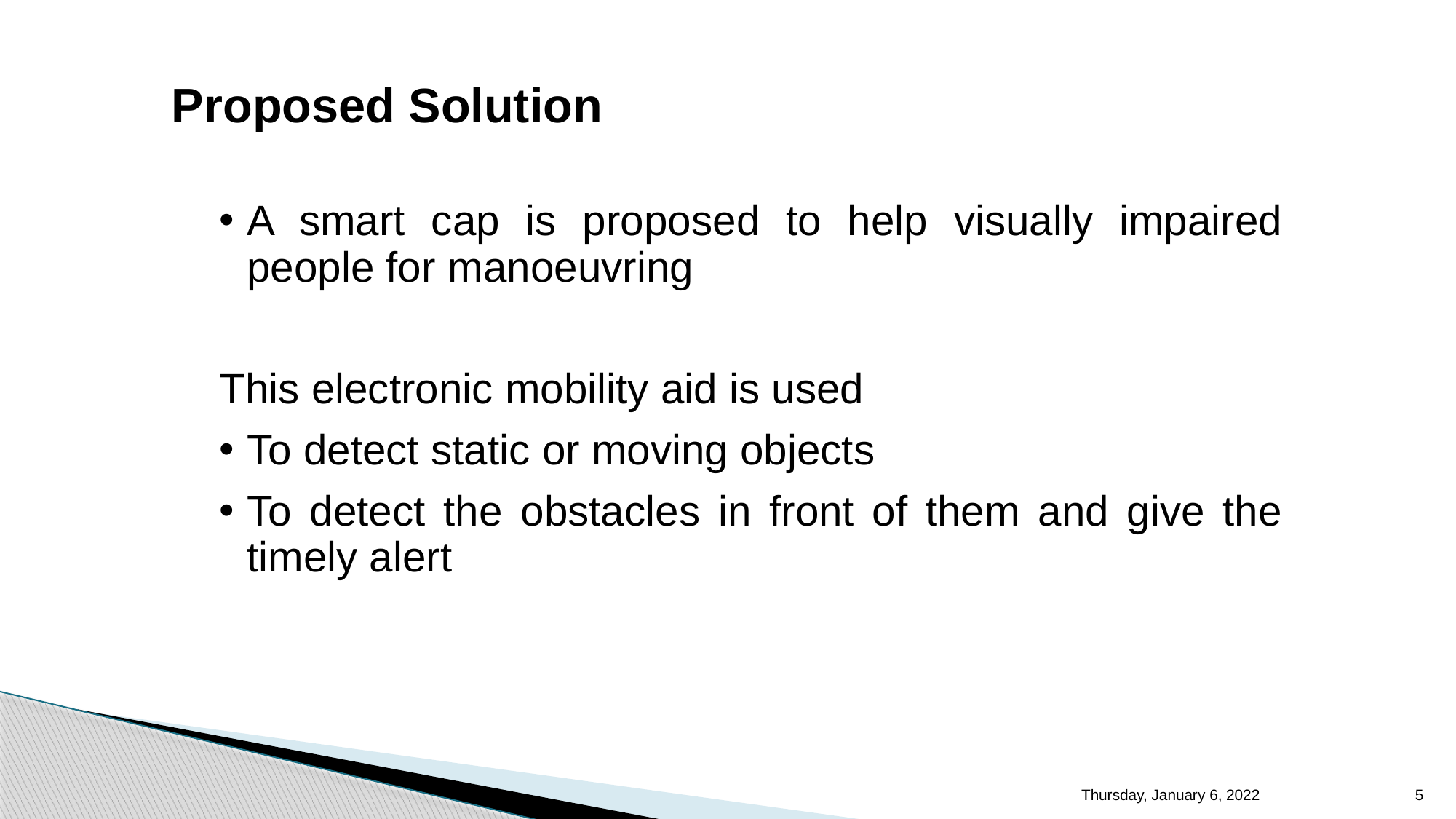

Proposed Solution

A smart cap is proposed to help visually impaired people for manoeuvring

This electronic mobility aid is used
To detect static or moving objects
To detect the obstacles in front of them and give the timely alert

Thursday, January 6, 2022
5